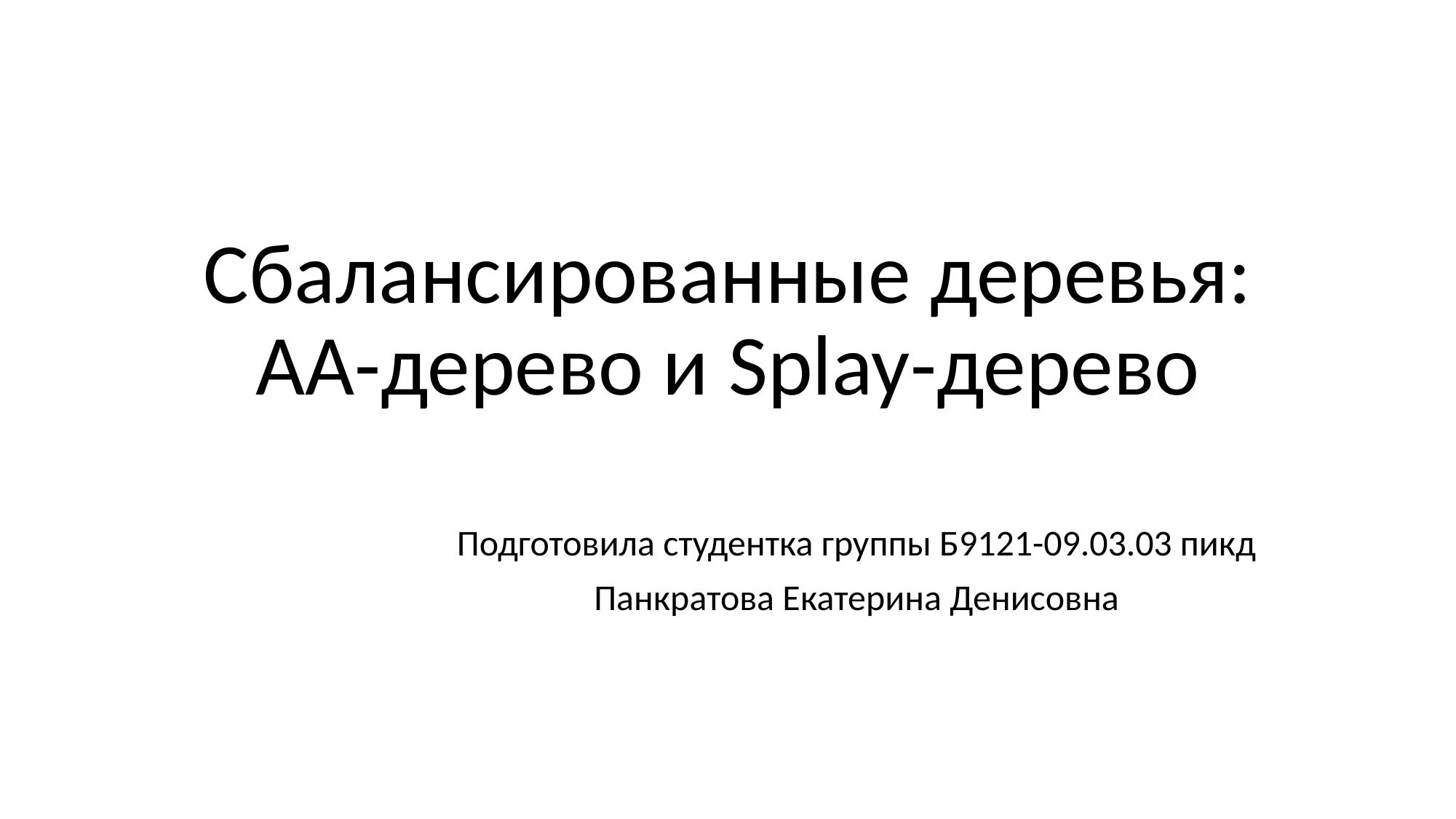

# Сбалансированные деревья: AA-дерево и Splay-дерево
Подготовила студентка группы Б9121-09.03.03 пикд
Панкратова Екатерина Денисовна